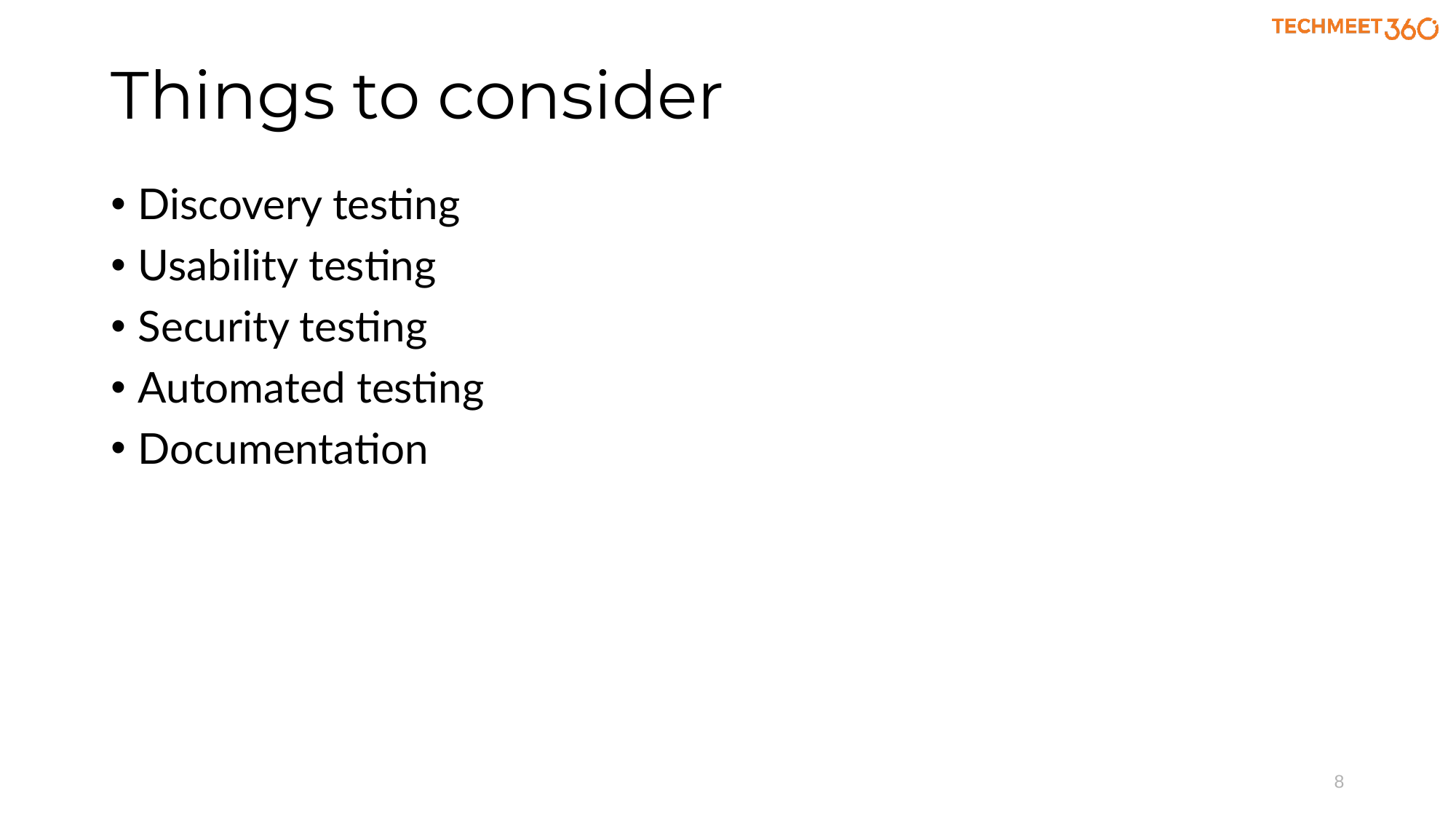

# Things to consider
Discovery testing
Usability testing
Security testing
Automated testing
Documentation
8